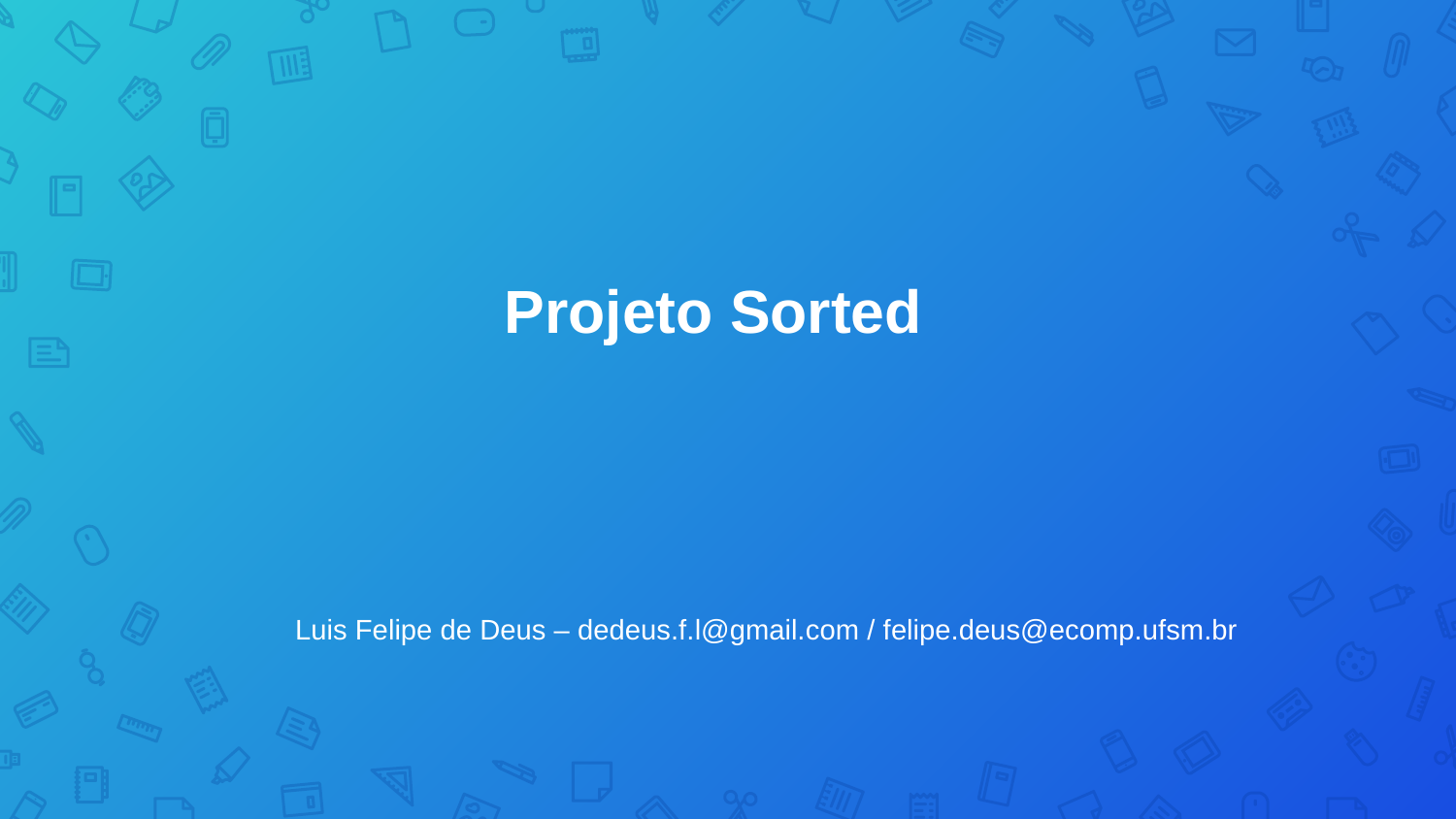

Projeto Sorted
Luis Felipe de Deus – dedeus.f.l@gmail.com / felipe.deus@ecomp.ufsm.br